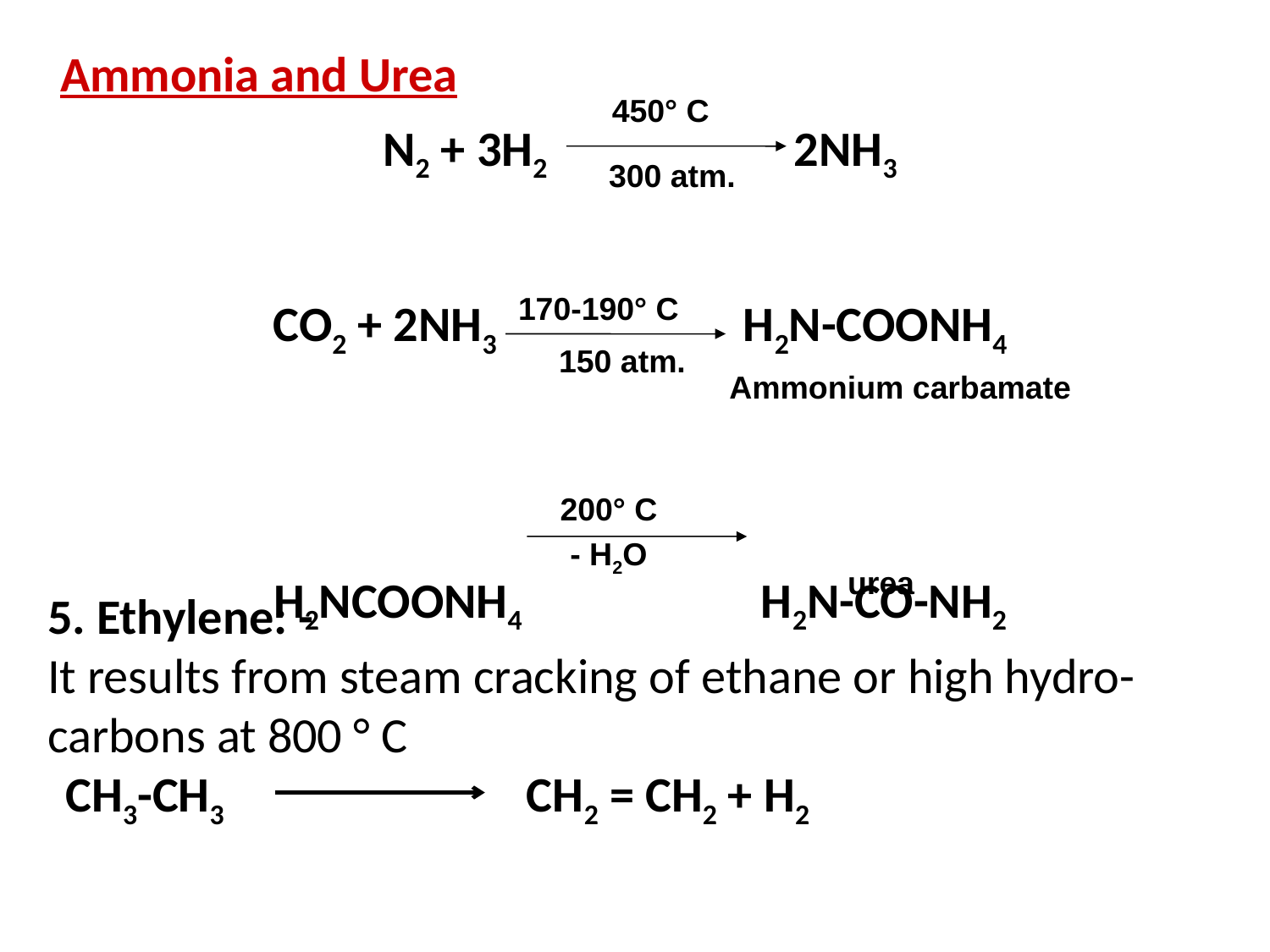

Ammonia and Urea
450° C
N2 + 3H2                      2NH3

CO2 + 2NH3                      H2N-COONH4

H2NCOONH4                       H2N-CO-NH2

300 atm.
170-190° C

150 atm.
Ammonium carbamate
200° C
- H2O

urea
5. Ethylene: -
It results from steam cracking of ethane or high hydro- carbons at 800 ° C
  CH3-CH3                           CH2 = CH2 + H2